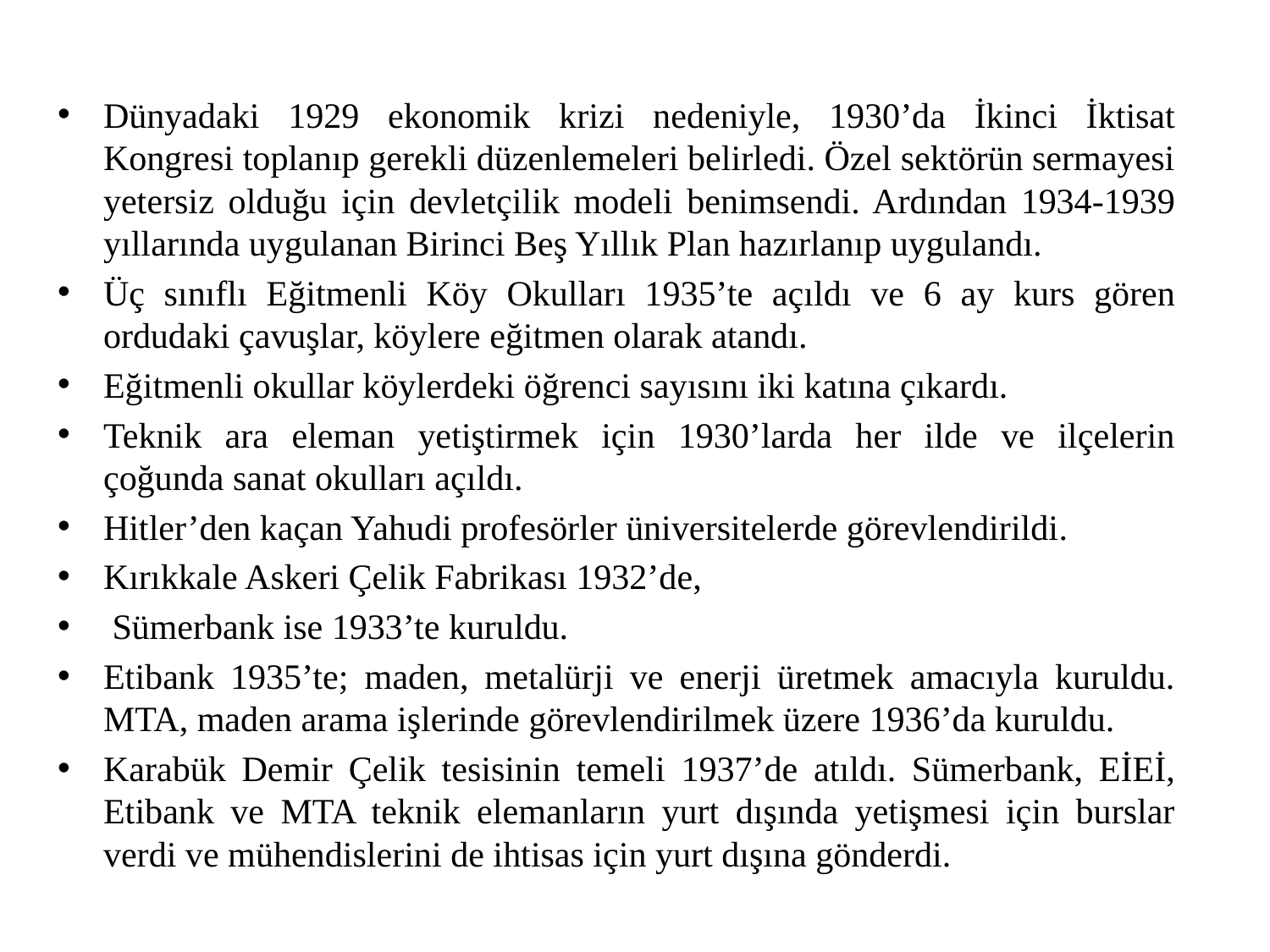

Dünyadaki 1929 ekonomik krizi nedeniyle, 1930’da İkinci İktisat Kongresi toplanıp gerekli düzenlemeleri belirledi. Özel sektörün sermayesi yetersiz olduğu için devletçilik modeli benimsendi. Ardından 1934-1939 yıllarında uygulanan Birinci Beş Yıllık Plan hazırlanıp uygulandı.
Üç sınıflı Eğitmenli Köy Okulları 1935’te açıldı ve 6 ay kurs gören ordudaki çavuşlar, köylere eğitmen olarak atandı.
Eğitmenli okullar köylerdeki öğrenci sayısını iki katına çıkardı.
Teknik ara eleman yetiştirmek için 1930’larda her ilde ve ilçelerin çoğunda sanat okulları açıldı.
Hitler’den kaçan Yahudi profesörler üniversitelerde görevlendirildi.
Kırıkkale Askeri Çelik Fabrikası 1932’de,
 Sümerbank ise 1933’te kuruldu.
Etibank 1935’te; maden, metalürji ve enerji üretmek amacıyla kuruldu. MTA, maden arama işlerinde görevlendirilmek üzere 1936’da kuruldu.
Karabük Demir Çelik tesisinin temeli 1937’de atıldı. Sümerbank, EİEİ, Etibank ve MTA teknik elemanların yurt dışında yetişmesi için burslar verdi ve mühendislerini de ihtisas için yurt dışına gönderdi.